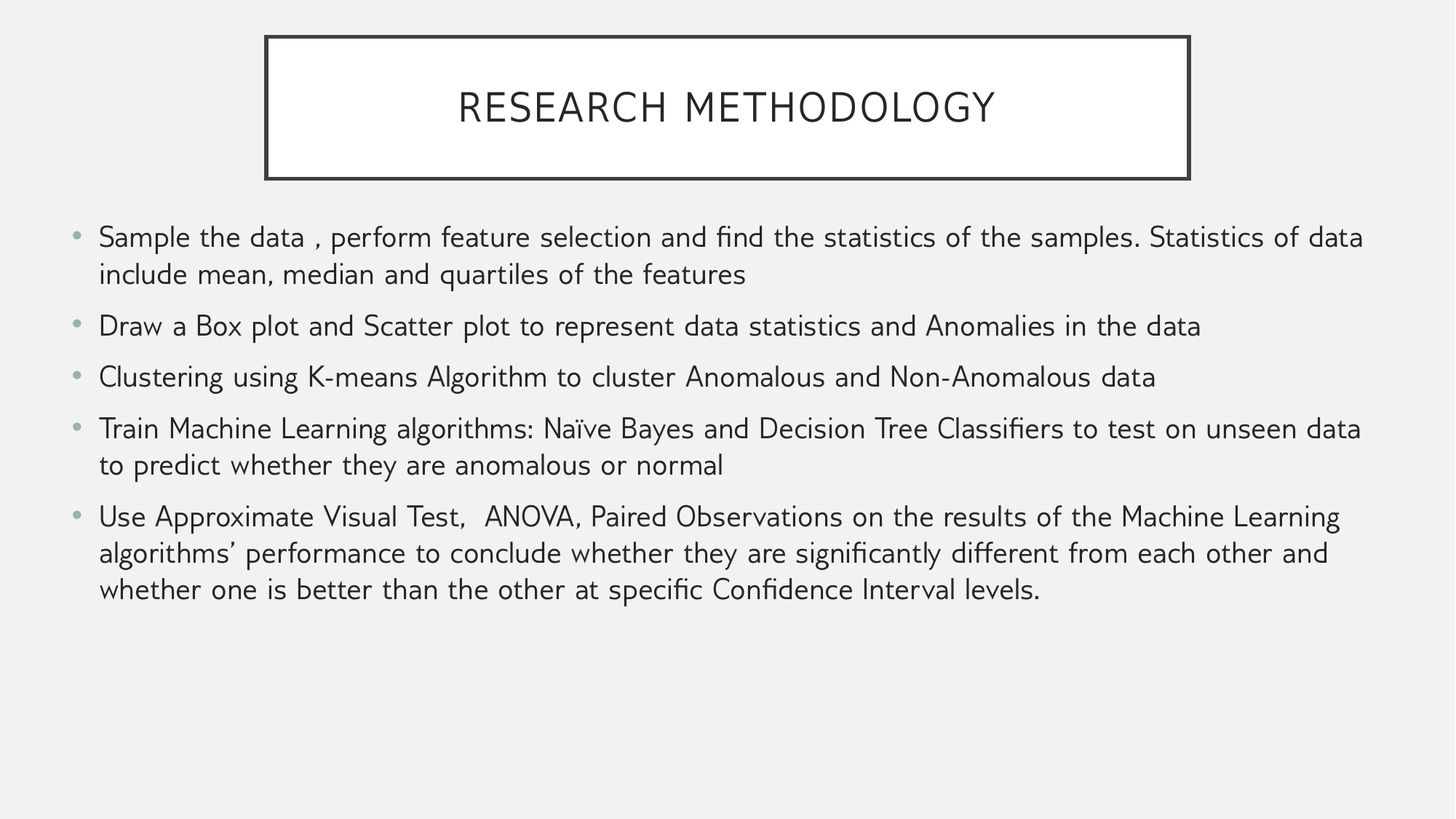

# Research Methodology
Sample the data , perform feature selection and find the statistics of the samples. Statistics of data include mean, median and quartiles of the features
Draw a Box plot and Scatter plot to represent data statistics and Anomalies in the data
Clustering using K-means Algorithm to cluster Anomalous and Non-Anomalous data
Train Machine Learning algorithms: Naïve Bayes and Decision Tree Classifiers to test on unseen data to predict whether they are anomalous or normal
Use Approximate Visual Test,  ANOVA, Paired Observations on the results of the Machine Learning algorithms’ performance to conclude whether they are significantly different from each other and whether one is better than the other at specific Confidence Interval levels.